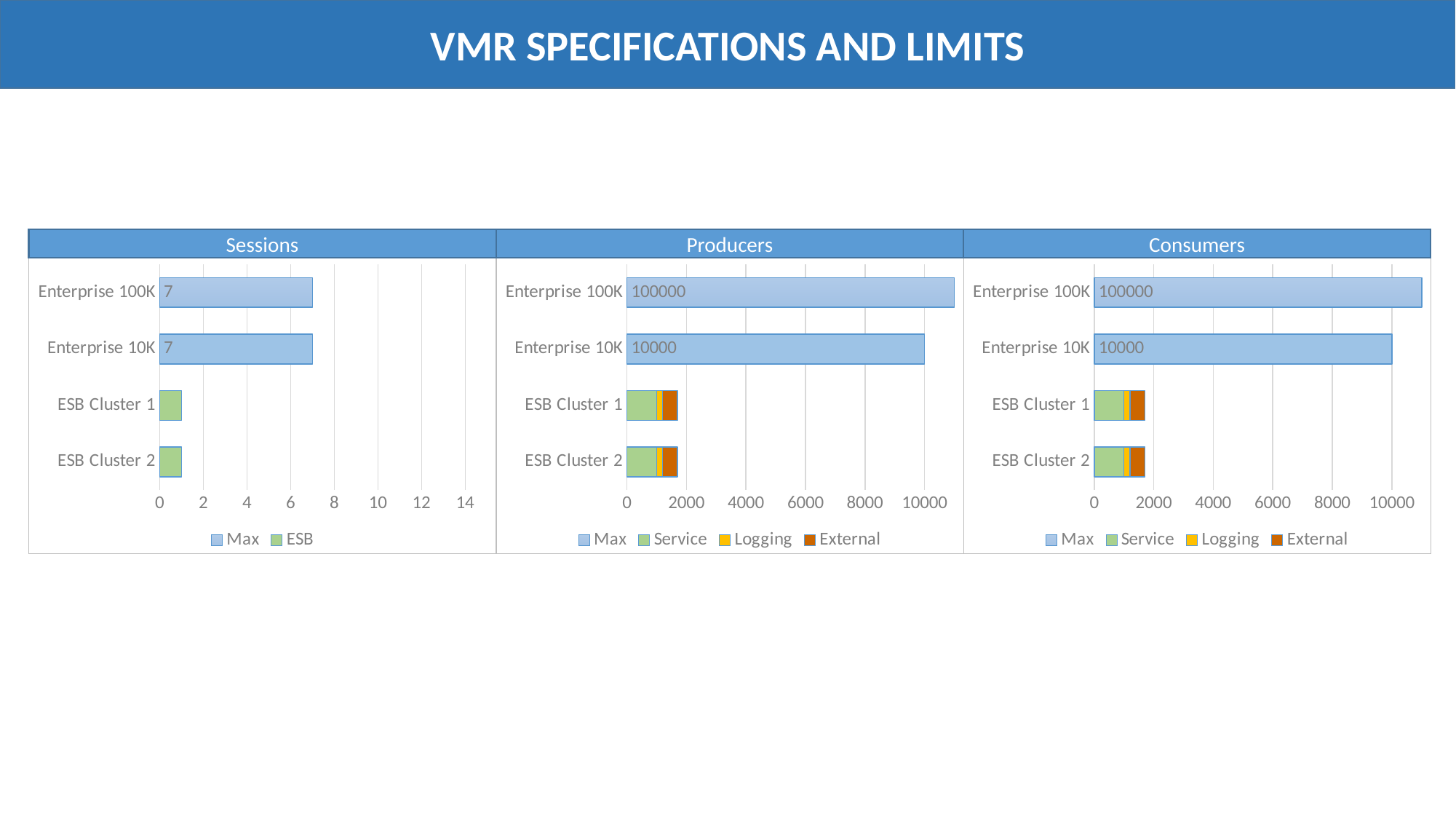

VMR SPECIFICATIONS AND LIMITS
Sessions

### Chart

| Category | Max | ESB |
|---|---|---|
| ESB Cluster 2 | None | 1.0 |
| ESB Cluster 1 | None | 1.0 |
| Enterprise 10K | 7.0 | None |
| Enterprise 100K | 7.0 | None |
Producers

### Chart

| Category | Max | Service | Logging | External |
|---|---|---|---|---|
| ESB Cluster 2 | None | 1000.0 | 200.0 | 500.0 |
| ESB Cluster 1 | None | 1000.0 | 200.0 | 500.0 |
| Enterprise 10K | 10000.0 | None | None | None |
| Enterprise 100K | 100000.0 | None | None | None |
Consumers

### Chart

| Category | Max | Service | Logging | External |
|---|---|---|---|---|
| ESB Cluster 2 | None | 1000.0 | 200.0 | 500.0 |
| ESB Cluster 1 | None | 1000.0 | 200.0 | 500.0 |
| Enterprise 10K | 10000.0 | None | None | None |
| Enterprise 100K | 100000.0 | None | None | None |